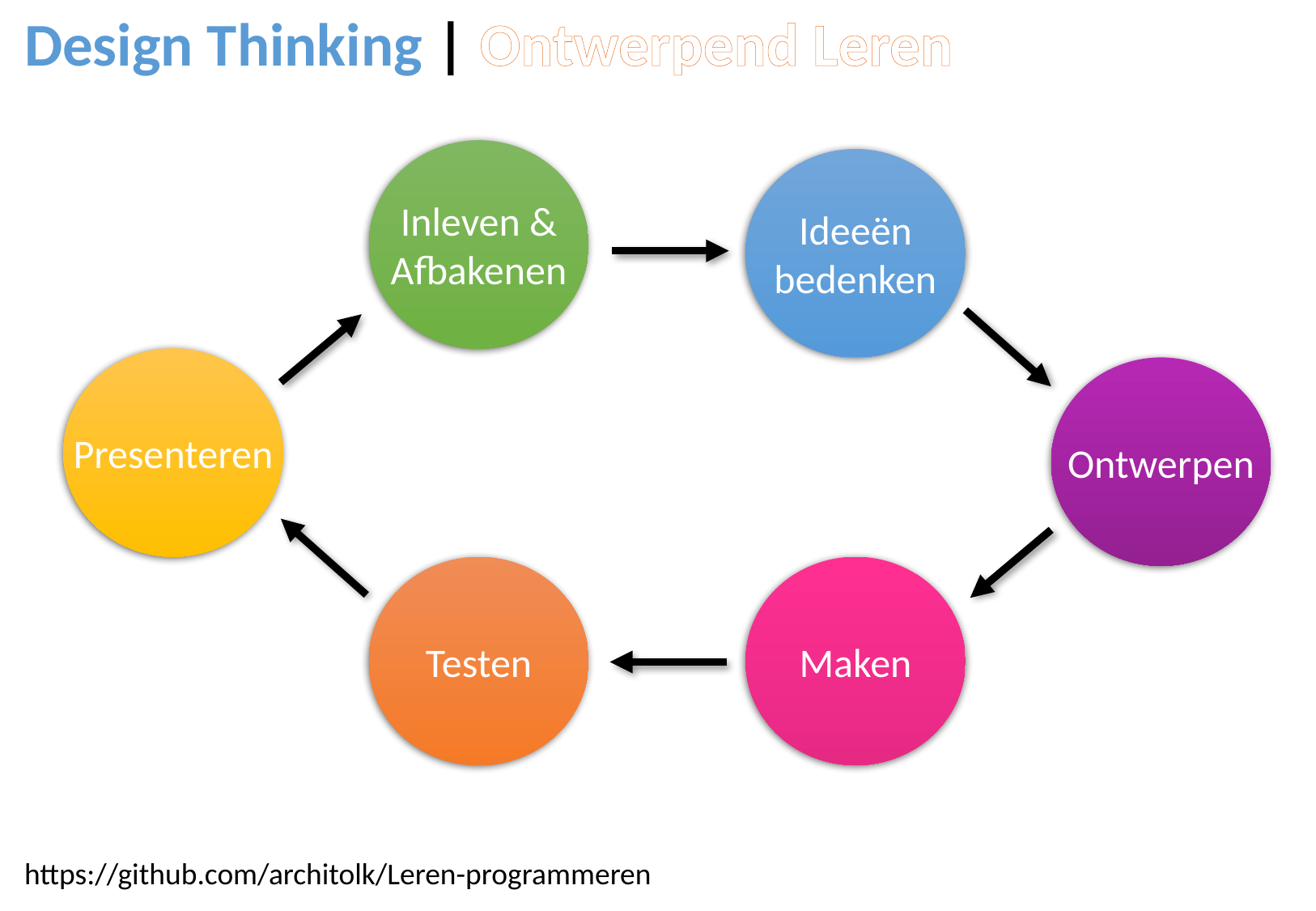

Design Thinking | Ontwerpend Leren
Inleven &
Afbakenen
Ideeën
bedenken
Presenteren
Ontwerpen
Testen
Maken
https://github.com/architolk/Leren-programmeren